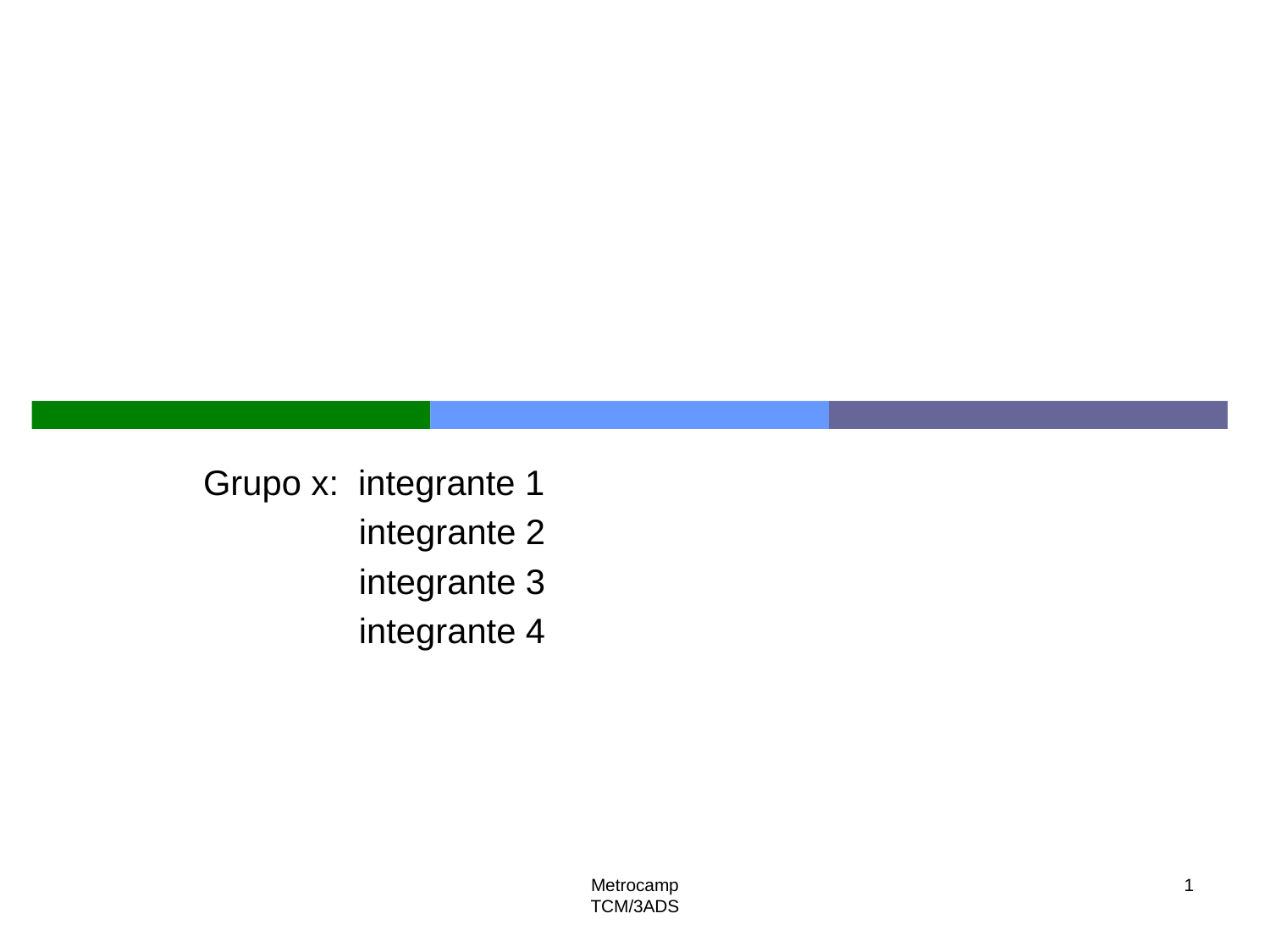

#
Grupo x:  integrante 1
                integrante 2
                integrante 3
                integrante 4

Metrocamp
TCM/3ADS
1